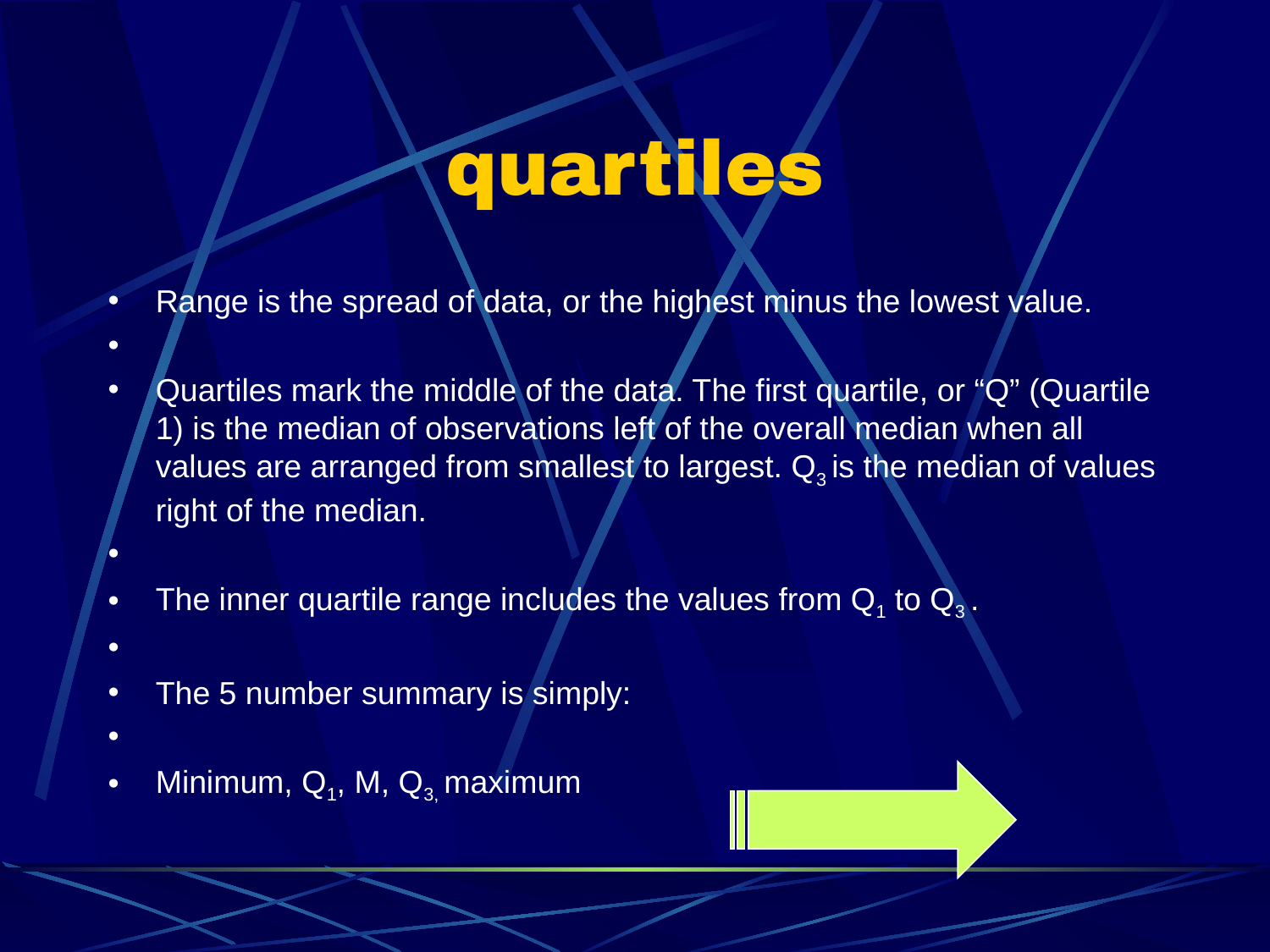

# quartiles
Range is the spread of data, or the highest minus the lowest value.

Quartiles mark the middle of the data. The first quartile, or “Q” (Quartile 1) is the median of observations left of the overall median when all values are arranged from smallest to largest. Q3 is the median of values right of the median.

The inner quartile range includes the values from Q1 to Q3 .

The 5 number summary is simply:

Minimum, Q1, M, Q3, maximum